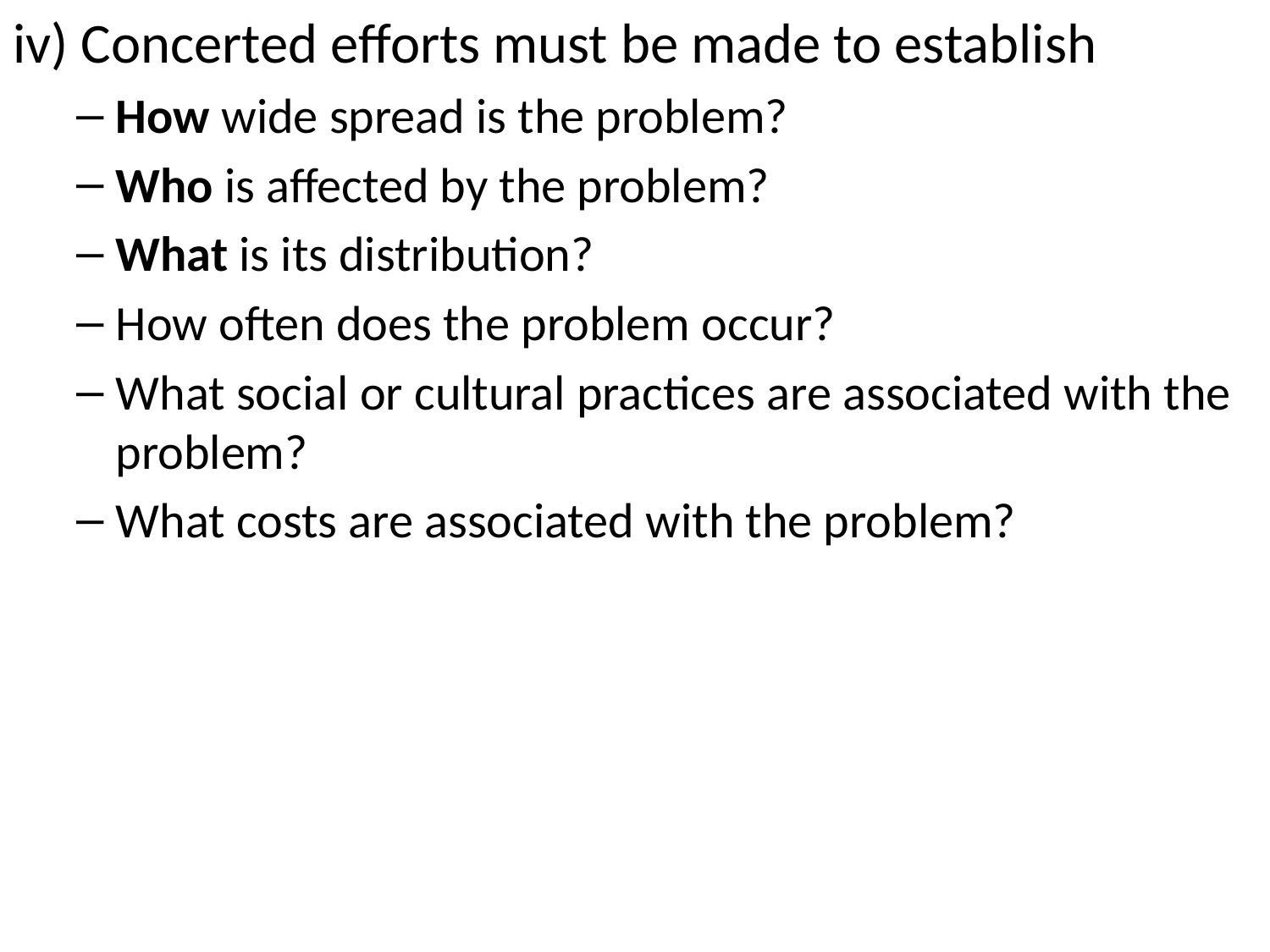

iv) Concerted efforts must be made to establish
How wide spread is the problem?
Who is affected by the problem?
What is its distribution?
How often does the problem occur?
What social or cultural practices are associated with the problem?
What costs are associated with the problem?